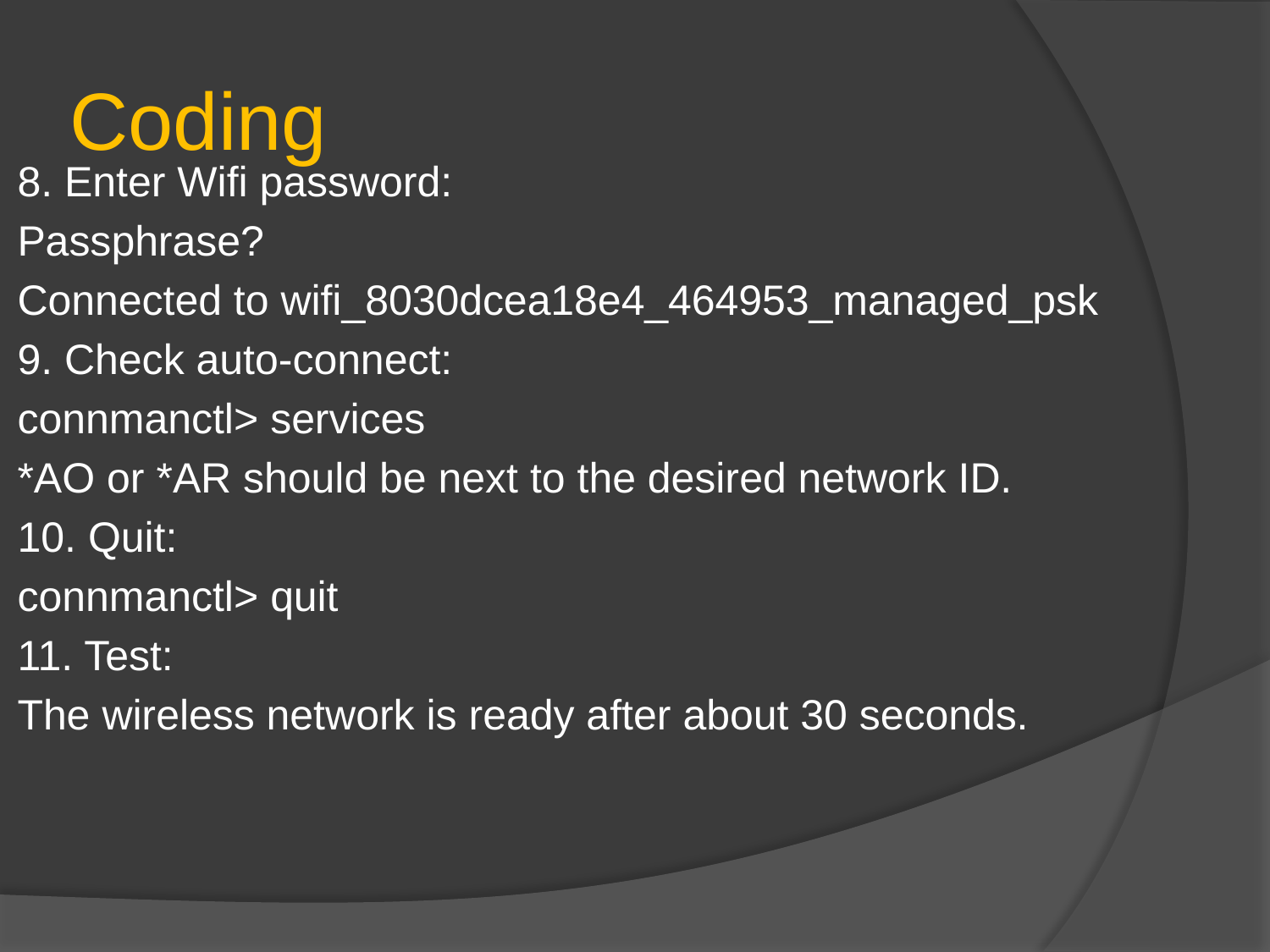

# Coding
8. Enter Wifi password:
Passphrase?
Connected to wifi_8030dcea18e4_464953_managed_psk
9. Check auto-connect:
connmanctl> services
*AO or *AR should be next to the desired network ID.
10. Quit:
connmanctl> quit
11. Test:
The wireless network is ready after about 30 seconds.